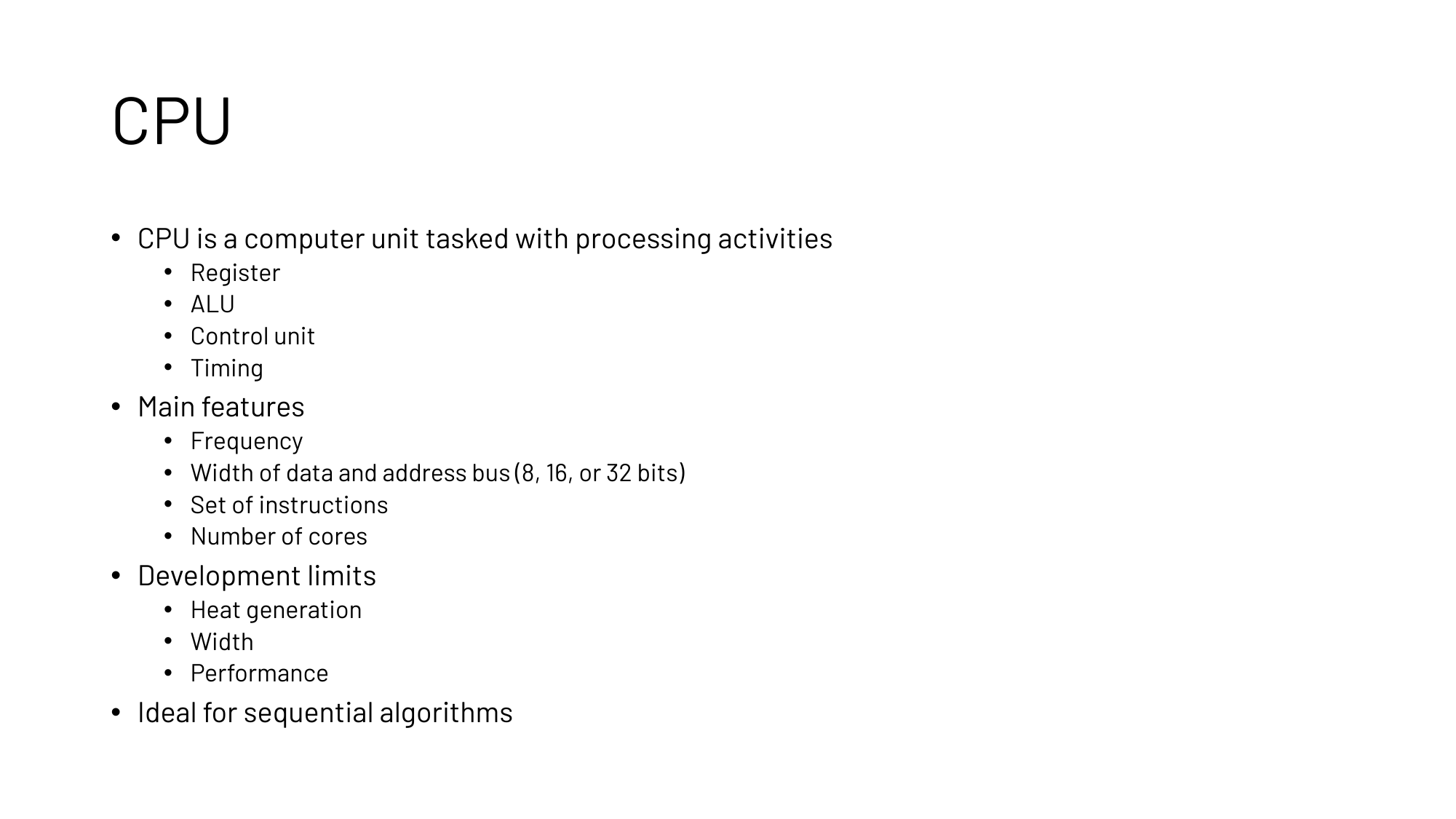

# CPU
CPU is a computer unit tasked with processing activities
Register
ALU
Control unit
Timing
Main features
Frequency
Width of data and address bus (8, 16, or 32 bits)
Set of instructions
Number of cores
Development limits
Heat generation
Width
Performance
Ideal for sequential algorithms